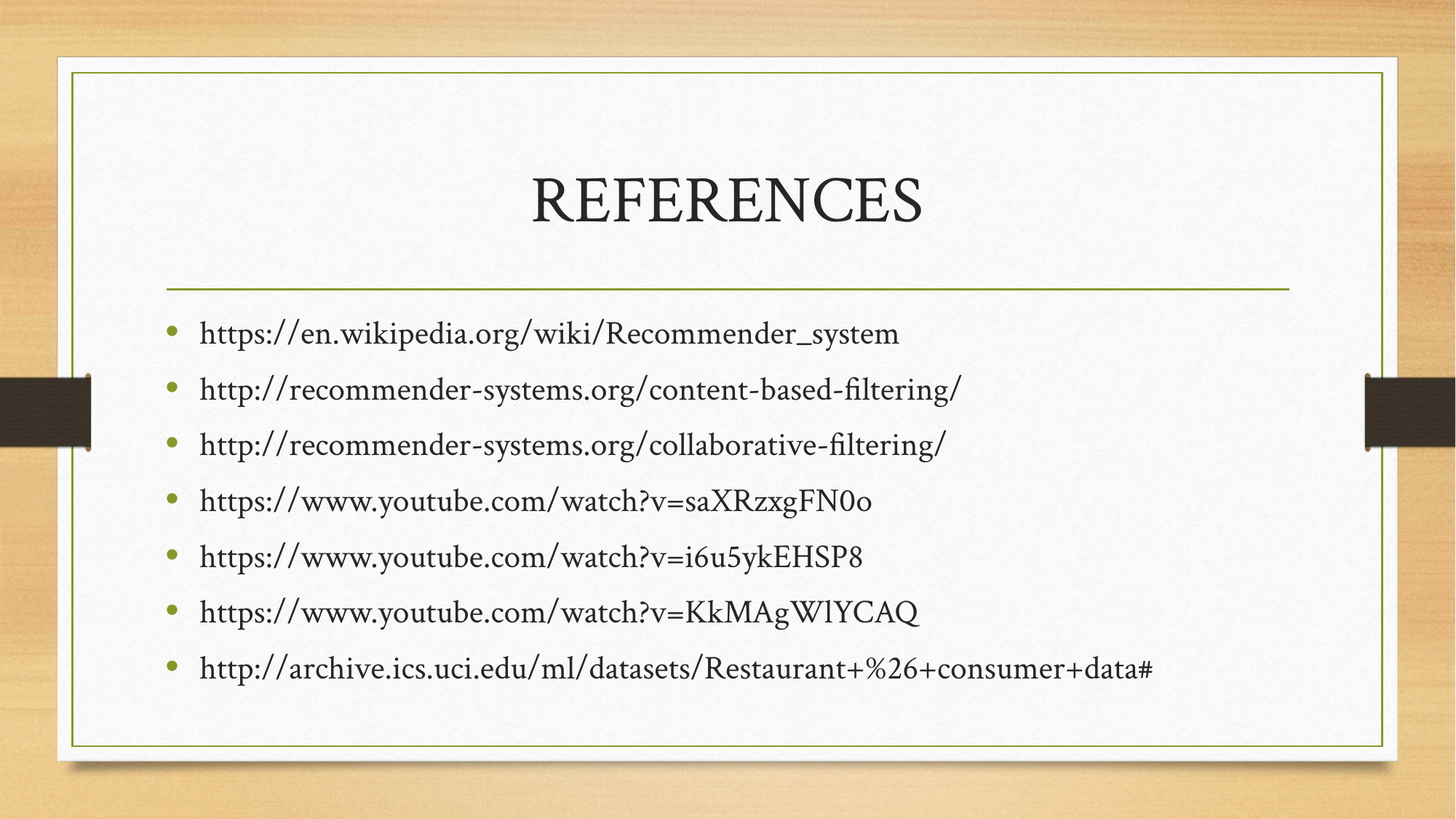

# REFERENCES
https://en.wikipedia.org/wiki/Recommender_system
http://recommender-systems.org/content-based-filtering/
http://recommender-systems.org/collaborative-filtering/
https://www.youtube.com/watch?v=saXRzxgFN0o
https://www.youtube.com/watch?v=i6u5ykEHSP8
https://www.youtube.com/watch?v=KkMAgWlYCAQ
http://archive.ics.uci.edu/ml/datasets/Restaurant+%26+consumer+data#